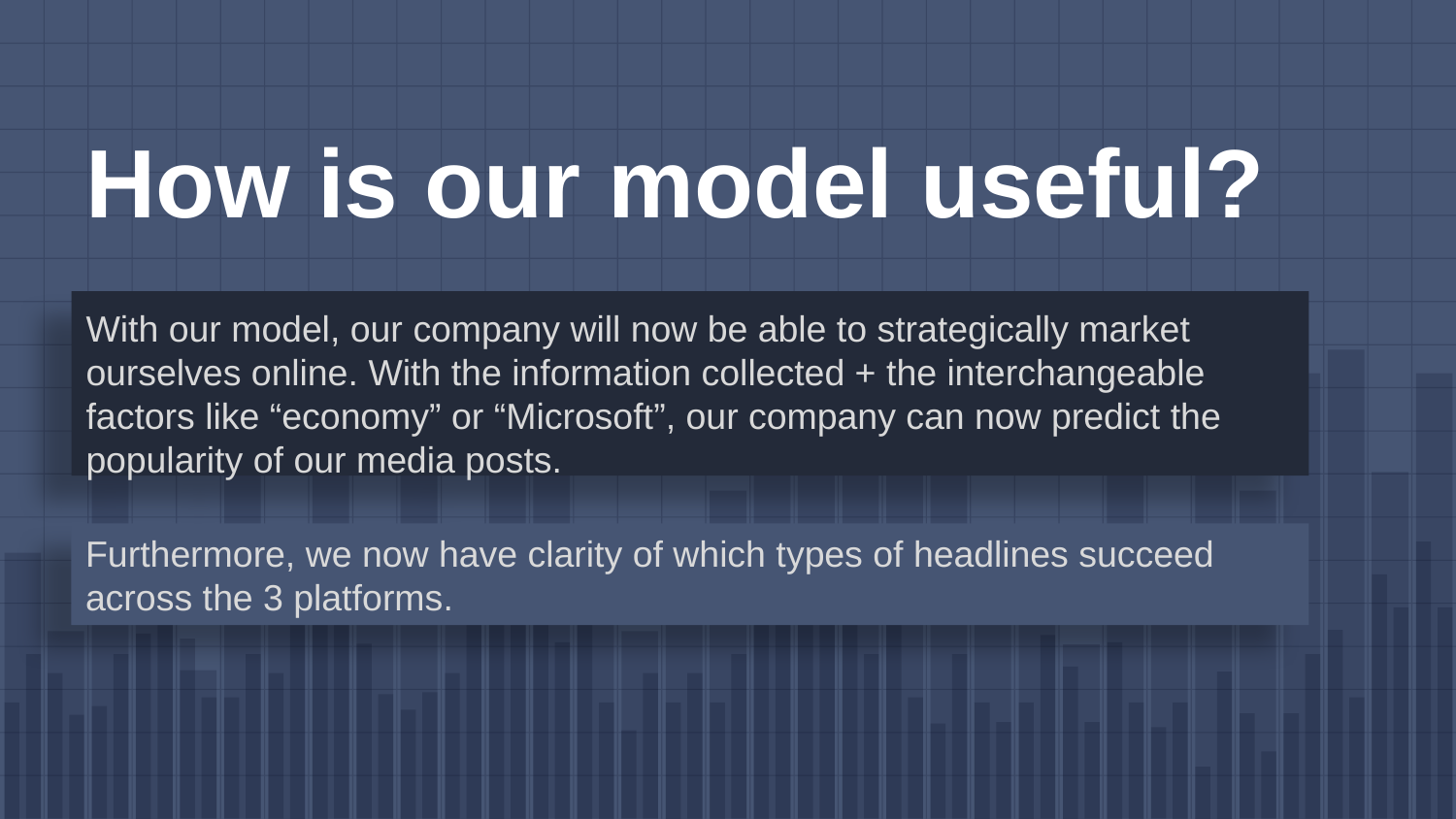

# How is our model useful?
With our model, our company will now be able to strategically market ourselves online. With the information collected + the interchangeable factors like “economy” or “Microsoft”, our company can now predict the popularity of our media posts.
Furthermore, we now have clarity of which types of headlines succeed across the 3 platforms.